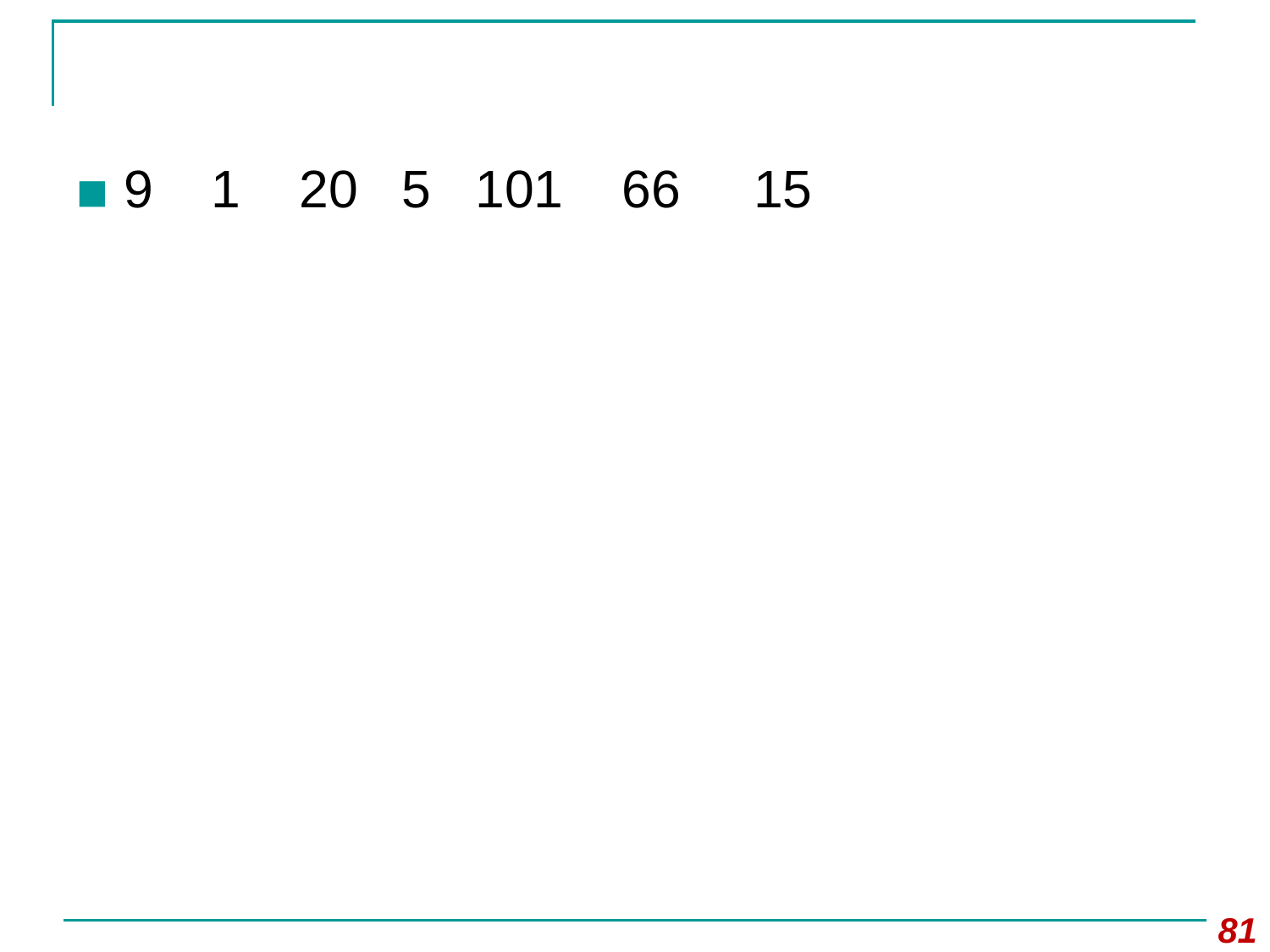

#
9    1    20   5   101    66     15
81